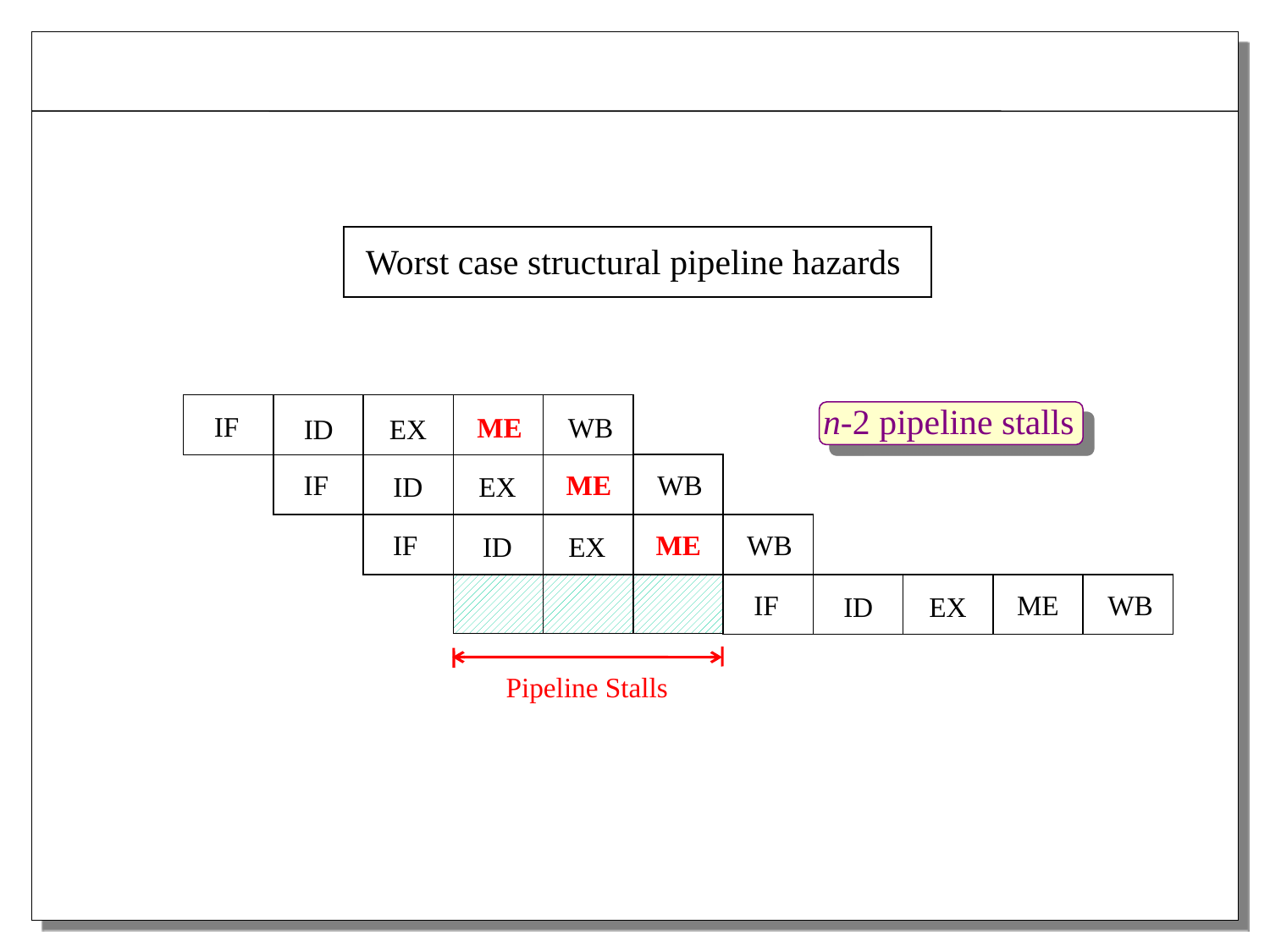

Worst case structural pipeline hazards
n-2 pipeline stalls

IF
ME
WB
ID
EX

IF
ME
WB
ID
EX

IF
ME
WB
ID
EX

IF
ME
WB
ID
EX

Pipeline Stalls